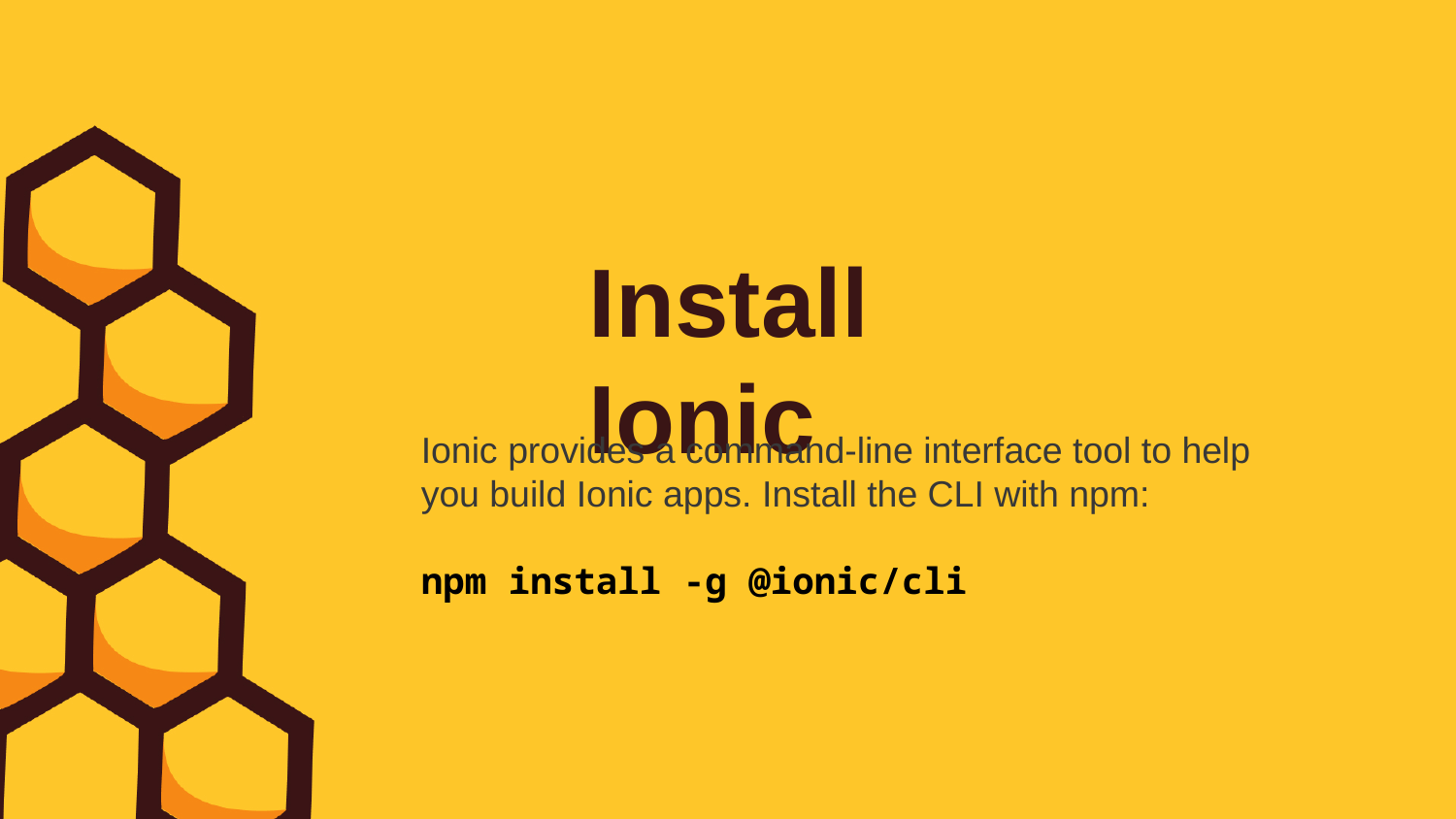

Install Ionic

Ionic provides a command-line interface tool to help you build Ionic apps. Install the CLI with npm:

npm install -g @ionic/cli